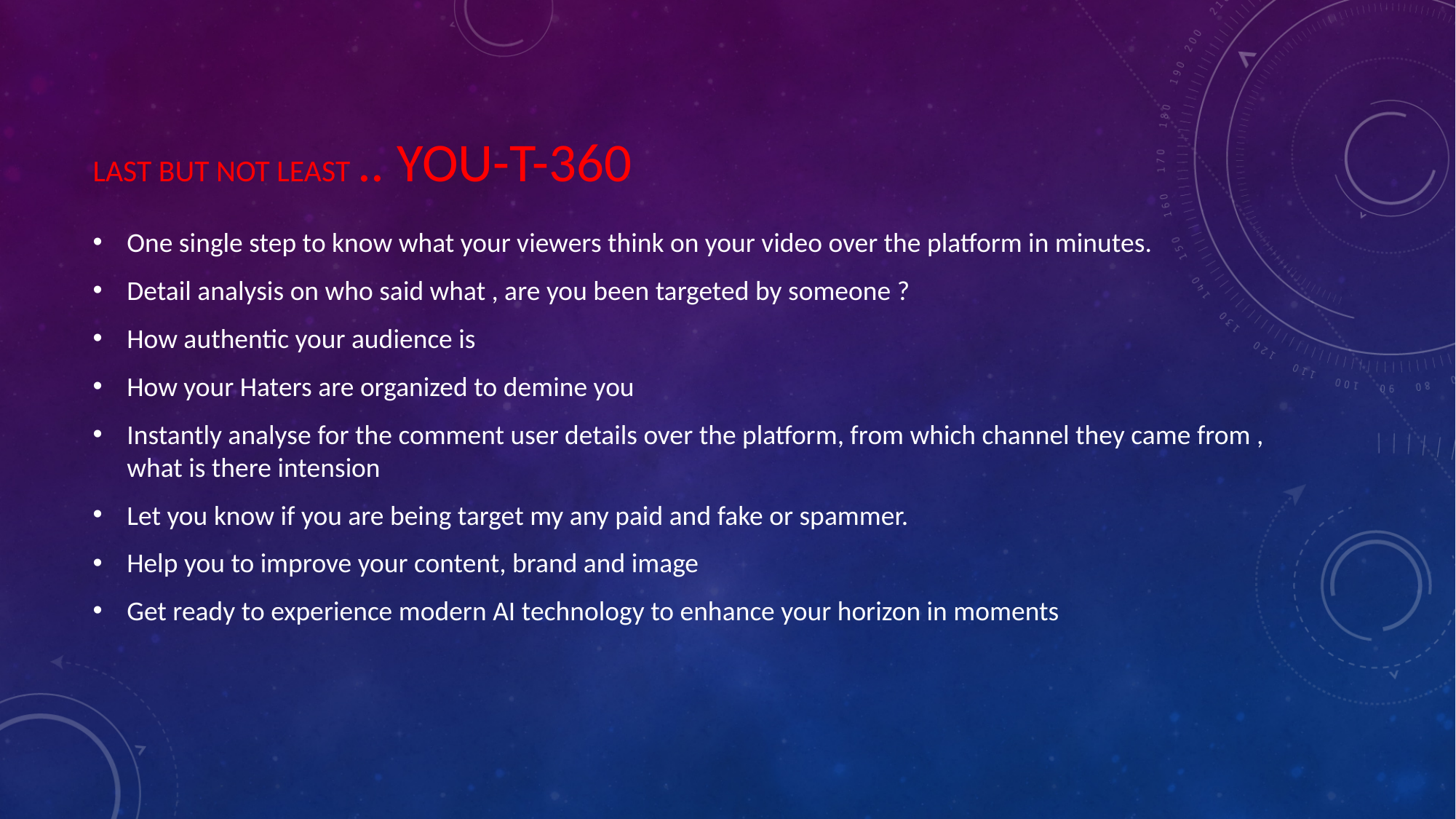

# Last but not least .. You-t-360
One single step to know what your viewers think on your video over the platform in minutes.
Detail analysis on who said what , are you been targeted by someone ?
How authentic your audience is
How your Haters are organized to demine you
Instantly analyse for the comment user details over the platform, from which channel they came from , what is there intension
Let you know if you are being target my any paid and fake or spammer.
Help you to improve your content, brand and image
Get ready to experience modern AI technology to enhance your horizon in moments